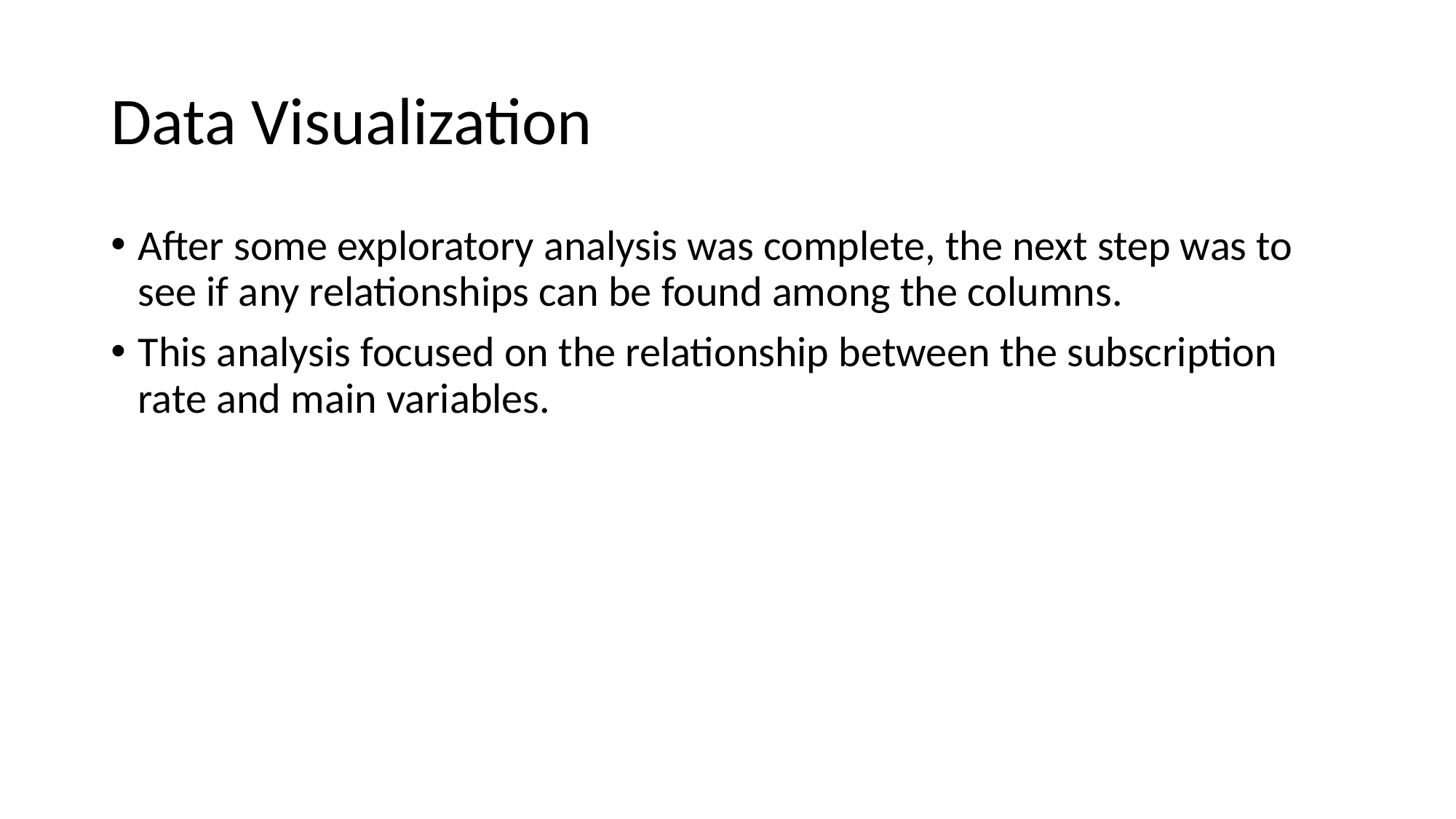

# Data Visualization
After some exploratory analysis was complete, the next step was to see if any relationships can be found among the columns.
This analysis focused on the relationship between the subscription rate and main variables.